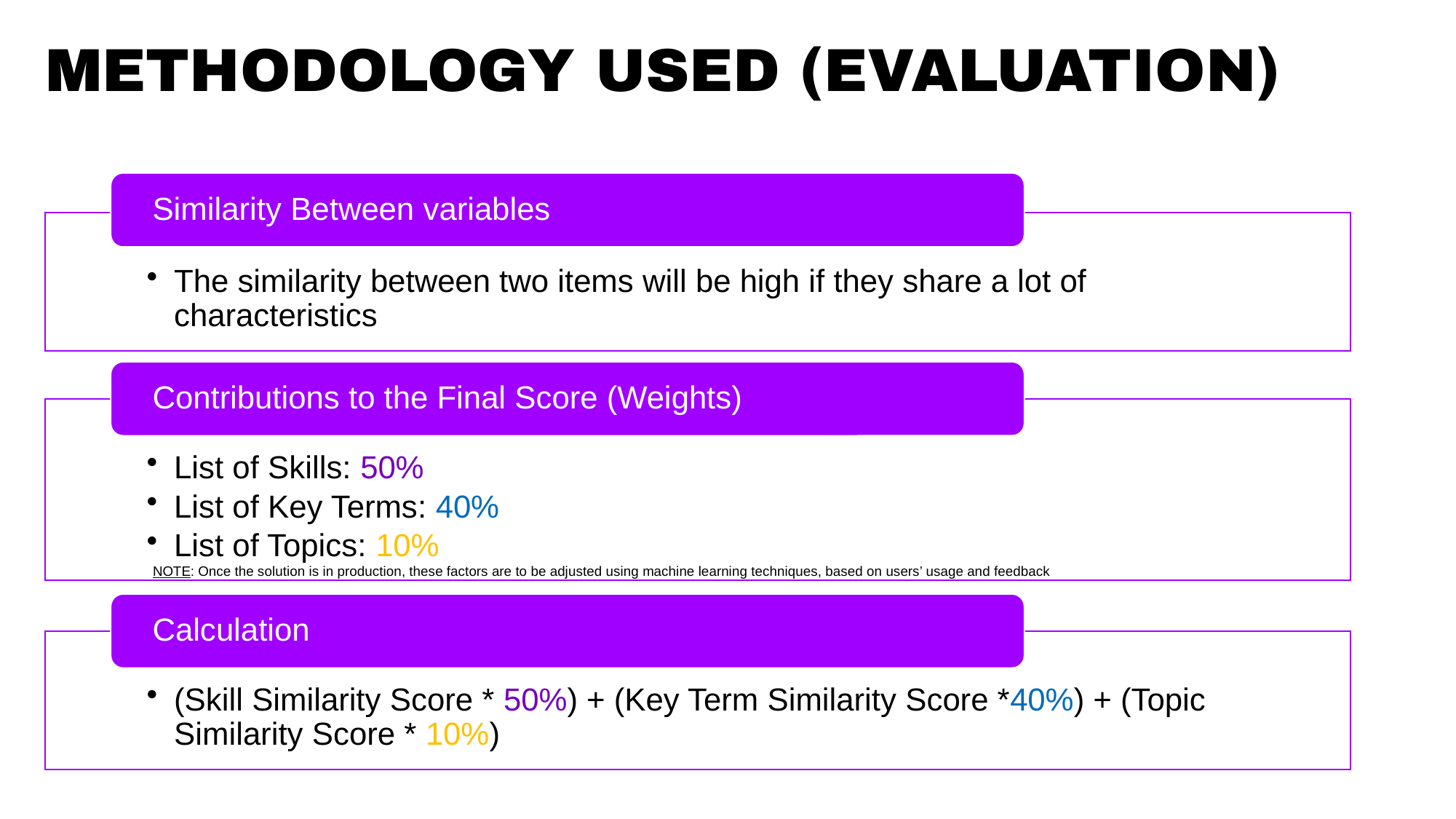

# Methodology Used (evaluation)
The similarity between two items will be high if they share a lot of characteristics
Similarity Between variables
List of Skills: 50%
List of Key Terms: 40%
List of Topics: 10%
Contributions to the Final Score (Weights)
(Skill Similarity Score * 50%) + (Key Term Similarity Score *40%) + (Topic Similarity Score * 10%)
Calculation
NOTE: Once the solution is in production, these factors are to be adjusted using machine learning techniques, based on users’ usage and feedback